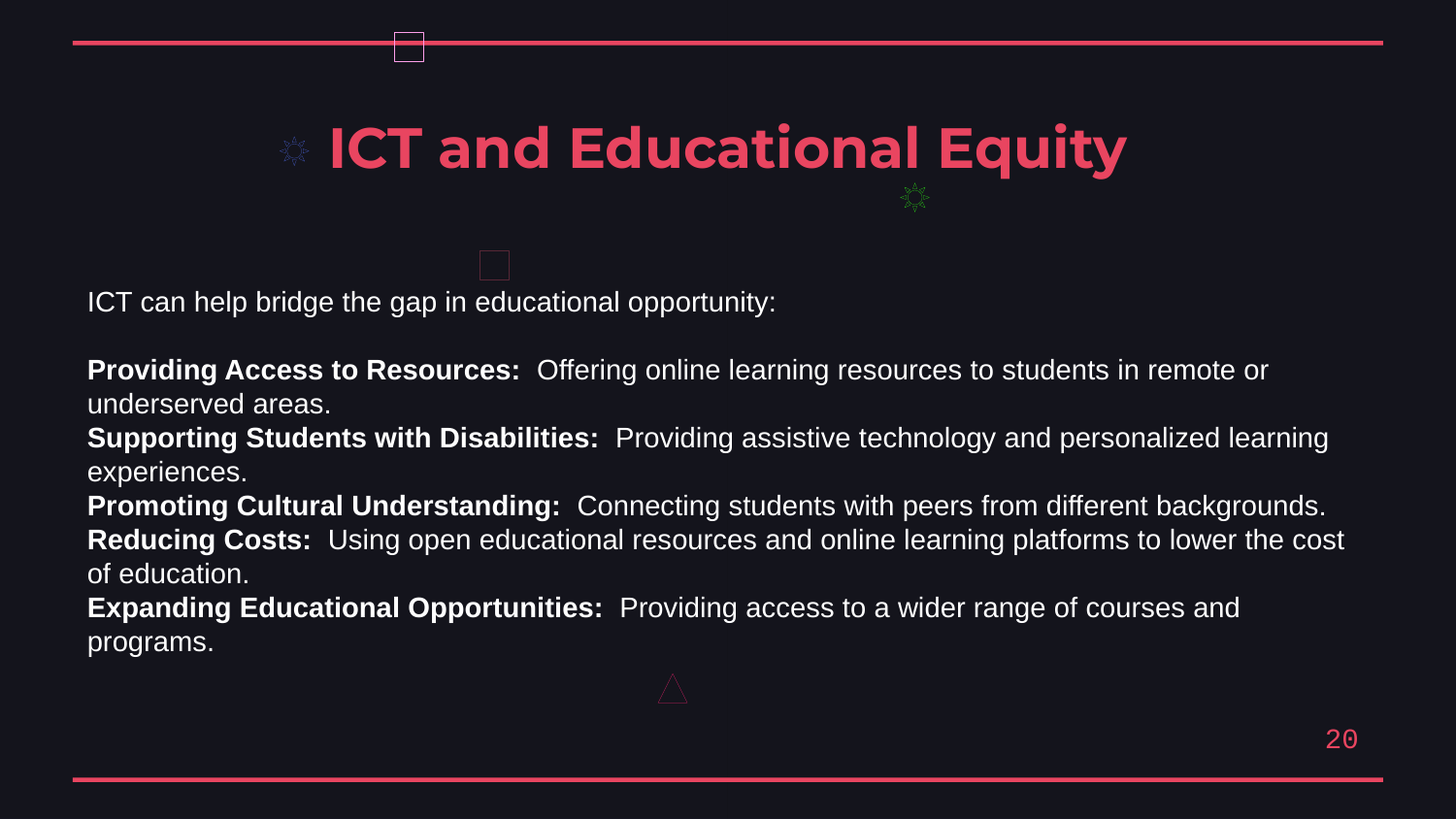

ICT and Educational Equity

ICT can help bridge the gap in educational opportunity:

Providing Access to Resources:  Offering online learning resources to students in remote or underserved areas.
Supporting Students with Disabilities:  Providing assistive technology and personalized learning experiences.
Promoting Cultural Understanding:  Connecting students with peers from different backgrounds.
Reducing Costs:  Using open educational resources and online learning platforms to lower the cost of education.
Expanding Educational Opportunities:  Providing access to a wider range of courses and programs.

20